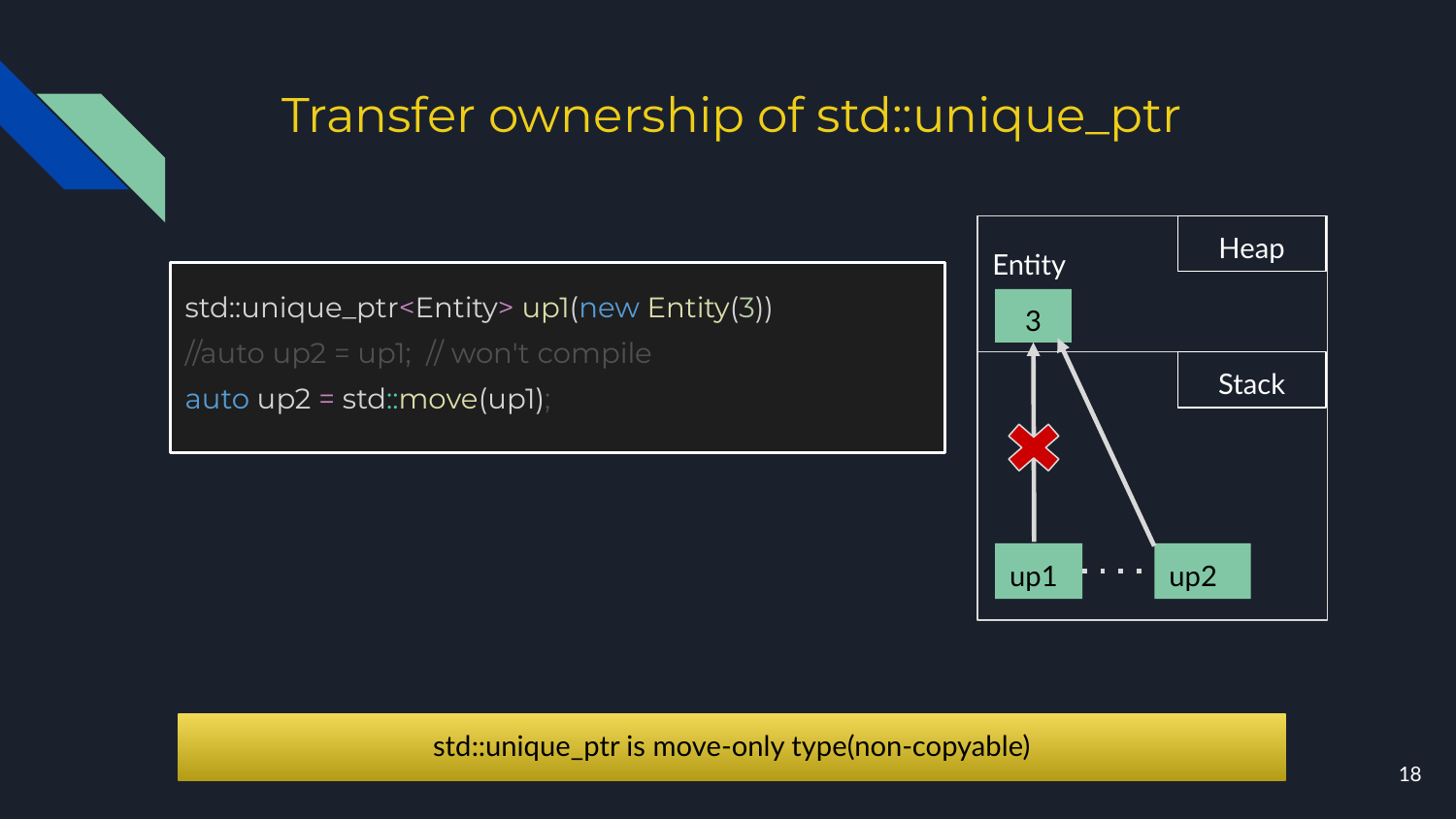

# Transfer ownership of std::unique_ptr

Heap
Entity
std::unique_ptr<Entity> up1(new Entity(3))
//auto up2 = up1;  // won't compile
auto up2 = std::move(up1);
3
Stack

up1
up2
std::unique_ptr is move-only type(non-copyable)
18